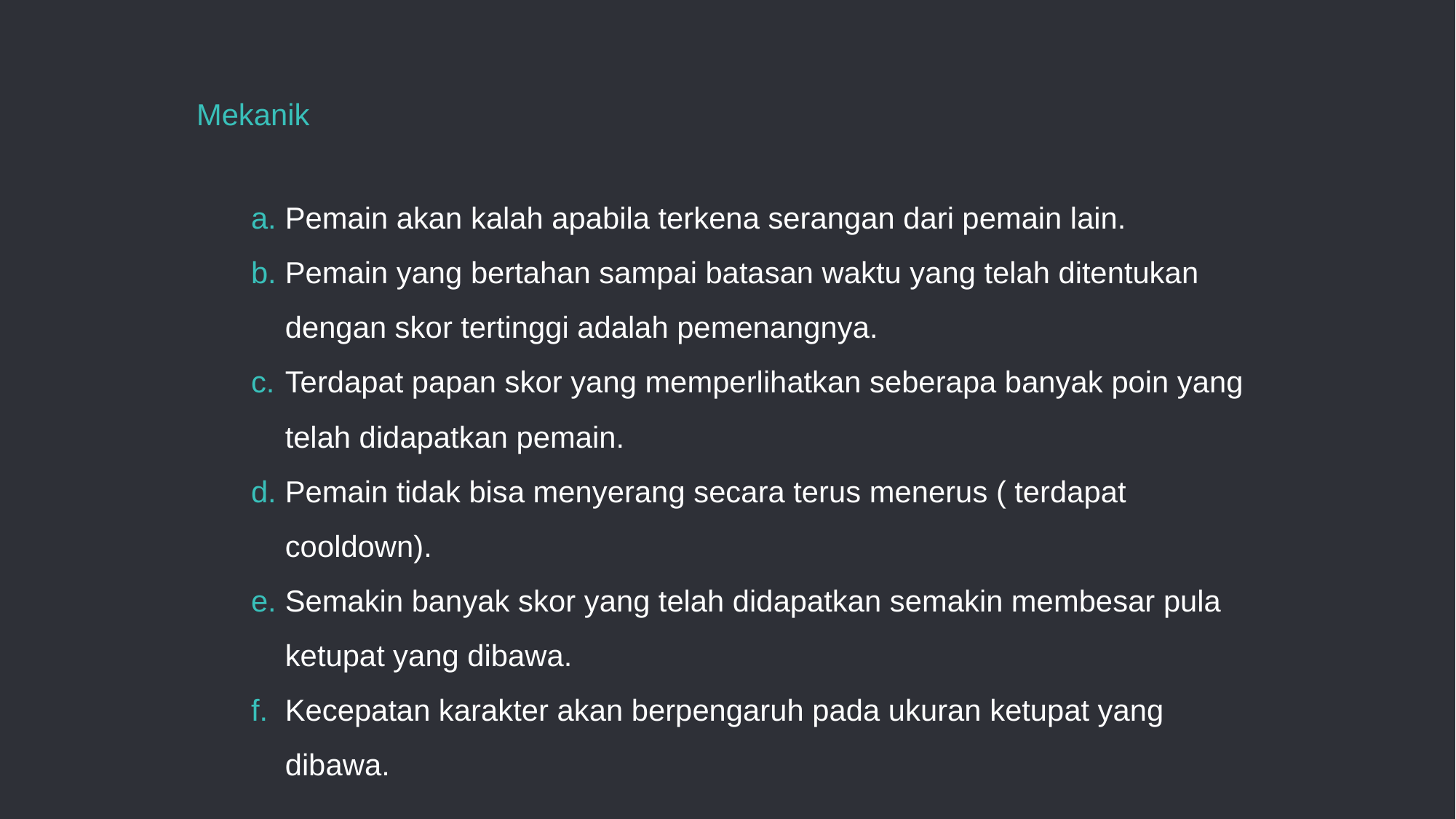

# Mekanik
Pemain akan kalah apabila terkena serangan dari pemain lain.
Pemain yang bertahan sampai batasan waktu yang telah ditentukan dengan skor tertinggi adalah pemenangnya.
Terdapat papan skor yang memperlihatkan seberapa banyak poin yang telah didapatkan pemain.
Pemain tidak bisa menyerang secara terus menerus ( terdapat cooldown).
Semakin banyak skor yang telah didapatkan semakin membesar pula ketupat yang dibawa.
Kecepatan karakter akan berpengaruh pada ukuran ketupat yang dibawa.